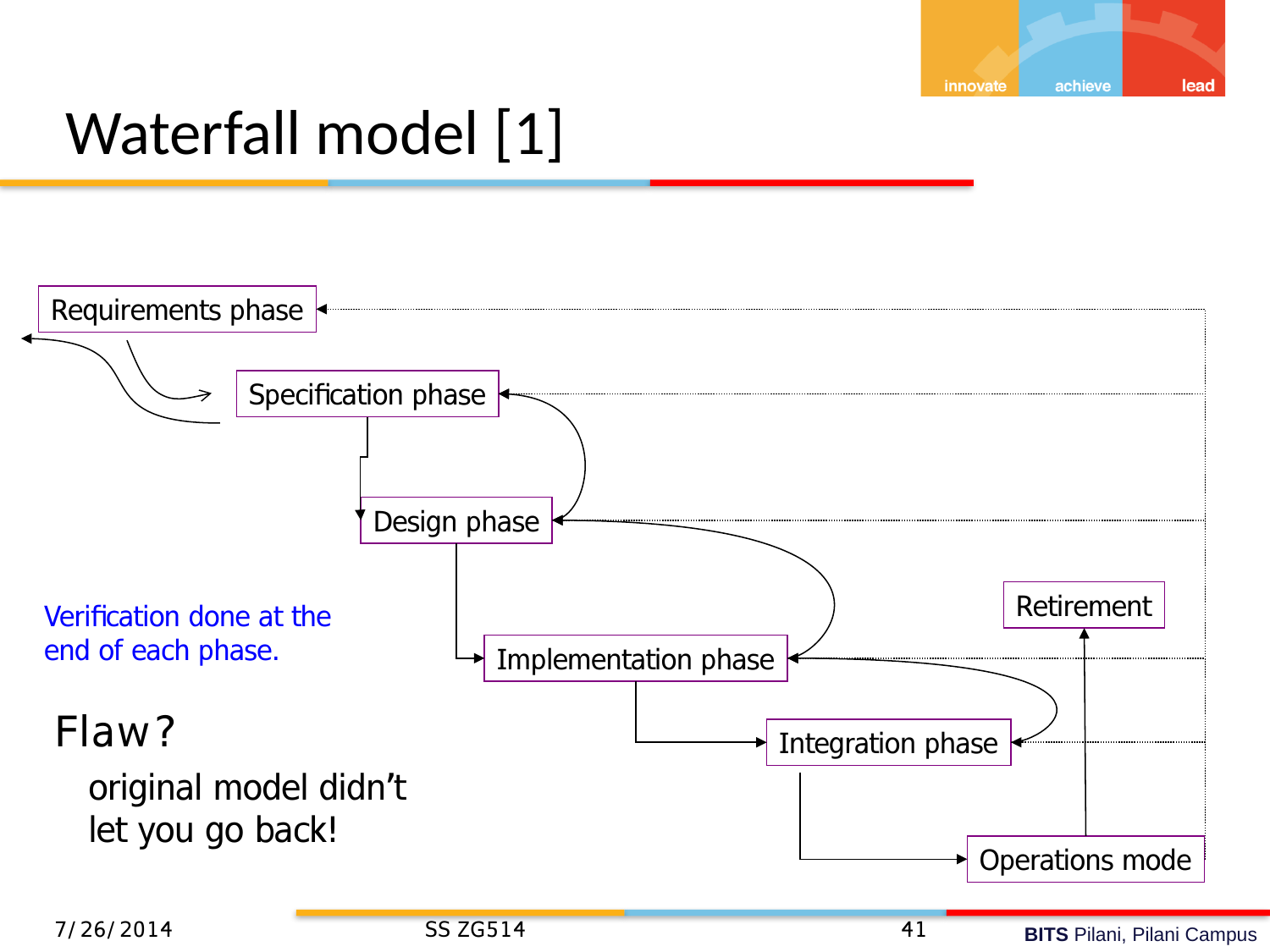

# Waterfall model [1]
Requirements phase

Specification phase
Design phase
Implementation phase
Retirement
Verification done at the end of each phase.
Integration phase
Flaw?
original model didn’t
let you go back!
Operations mode
7/26/2014
SS ZG514
41